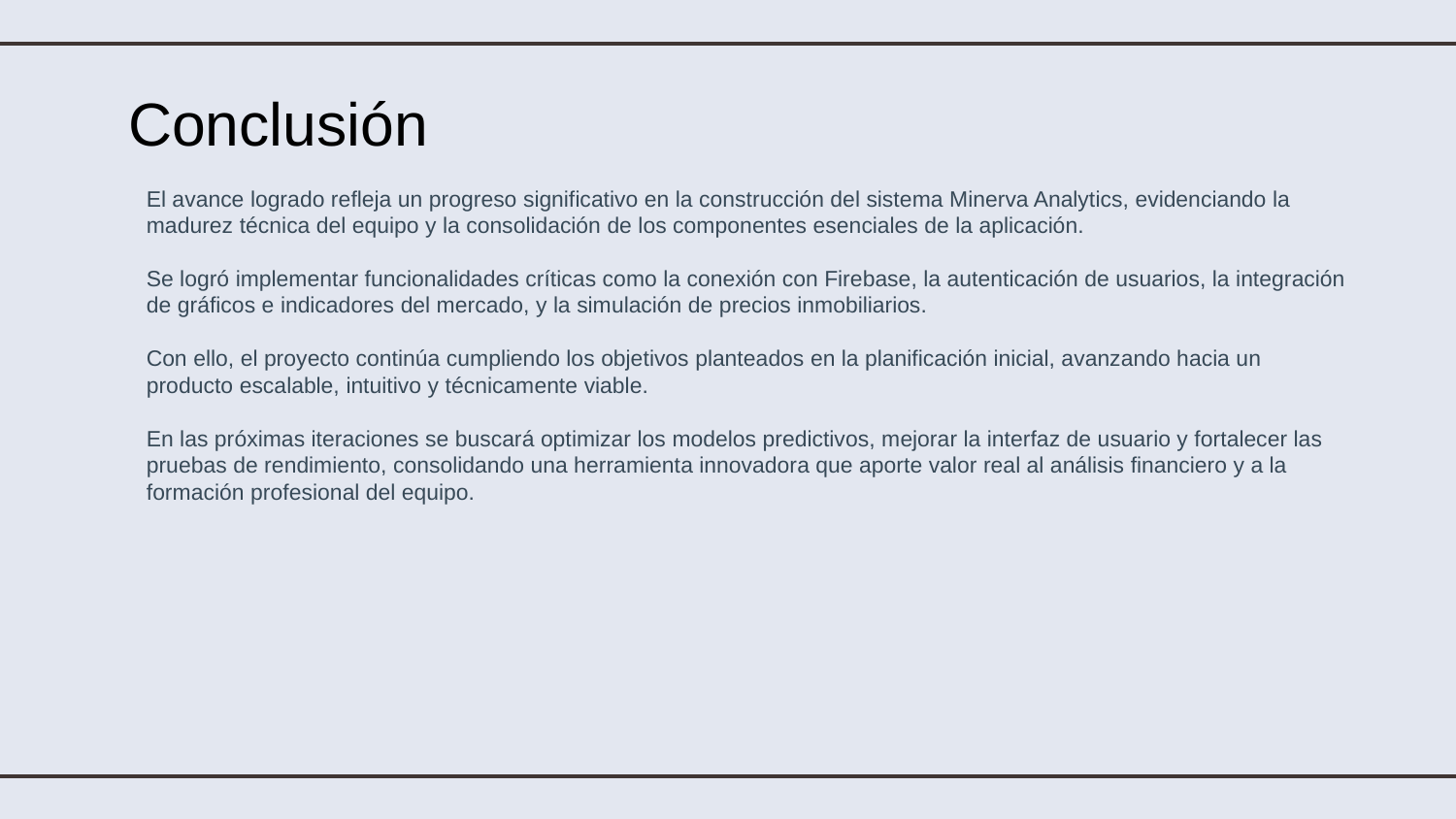

# Conclusión
El avance logrado refleja un progreso significativo en la construcción del sistema Minerva Analytics, evidenciando la madurez técnica del equipo y la consolidación de los componentes esenciales de la aplicación.

Se logró implementar funcionalidades críticas como la conexión con Firebase, la autenticación de usuarios, la integración de gráficos e indicadores del mercado, y la simulación de precios inmobiliarios.

Con ello, el proyecto continúa cumpliendo los objetivos planteados en la planificación inicial, avanzando hacia un producto escalable, intuitivo y técnicamente viable.

En las próximas iteraciones se buscará optimizar los modelos predictivos, mejorar la interfaz de usuario y fortalecer las pruebas de rendimiento, consolidando una herramienta innovadora que aporte valor real al análisis financiero y a la formación profesional del equipo.